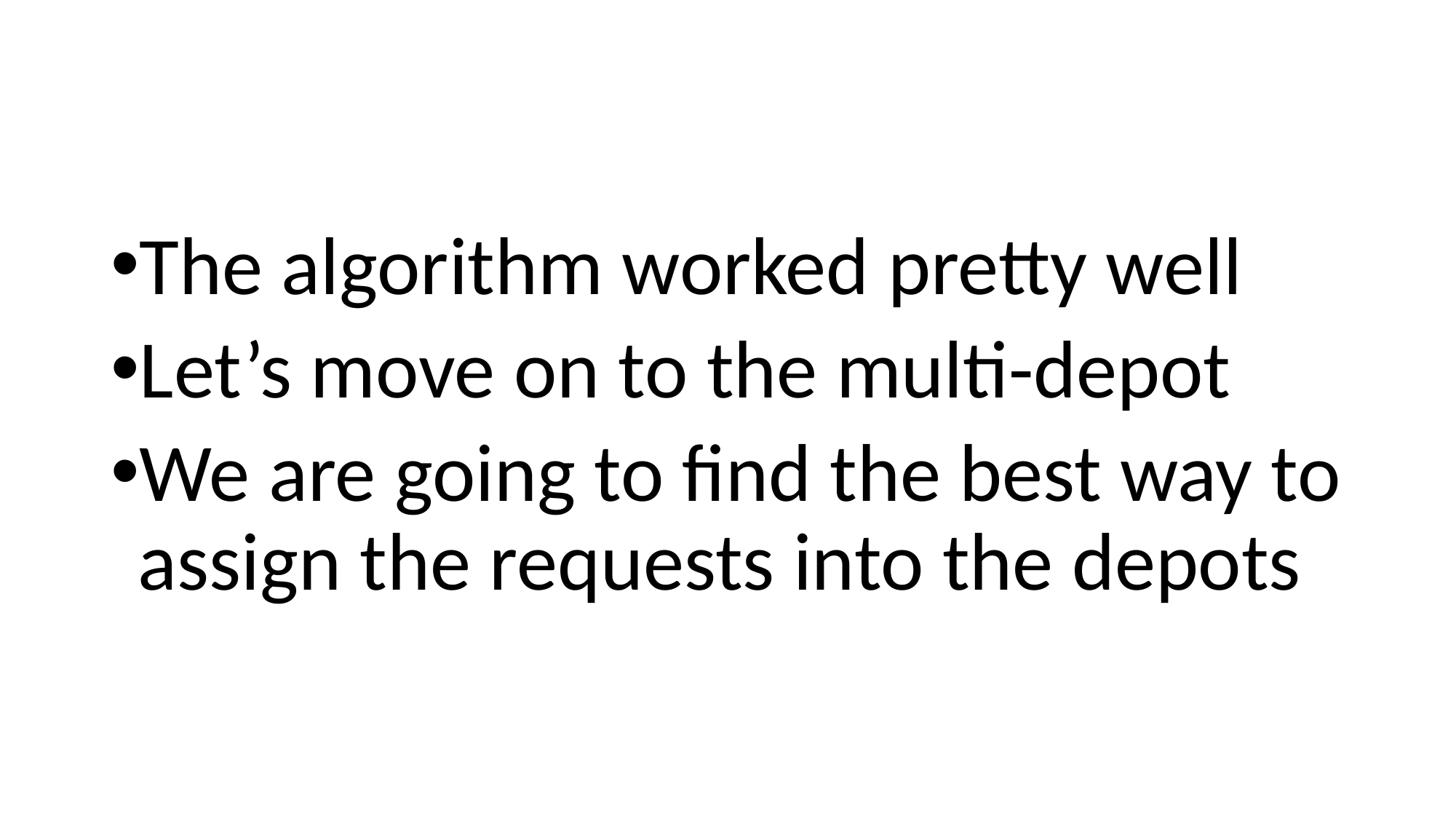

#
The algorithm worked pretty well
Let’s move on to the multi-depot
We are going to find the best way to assign the requests into the depots